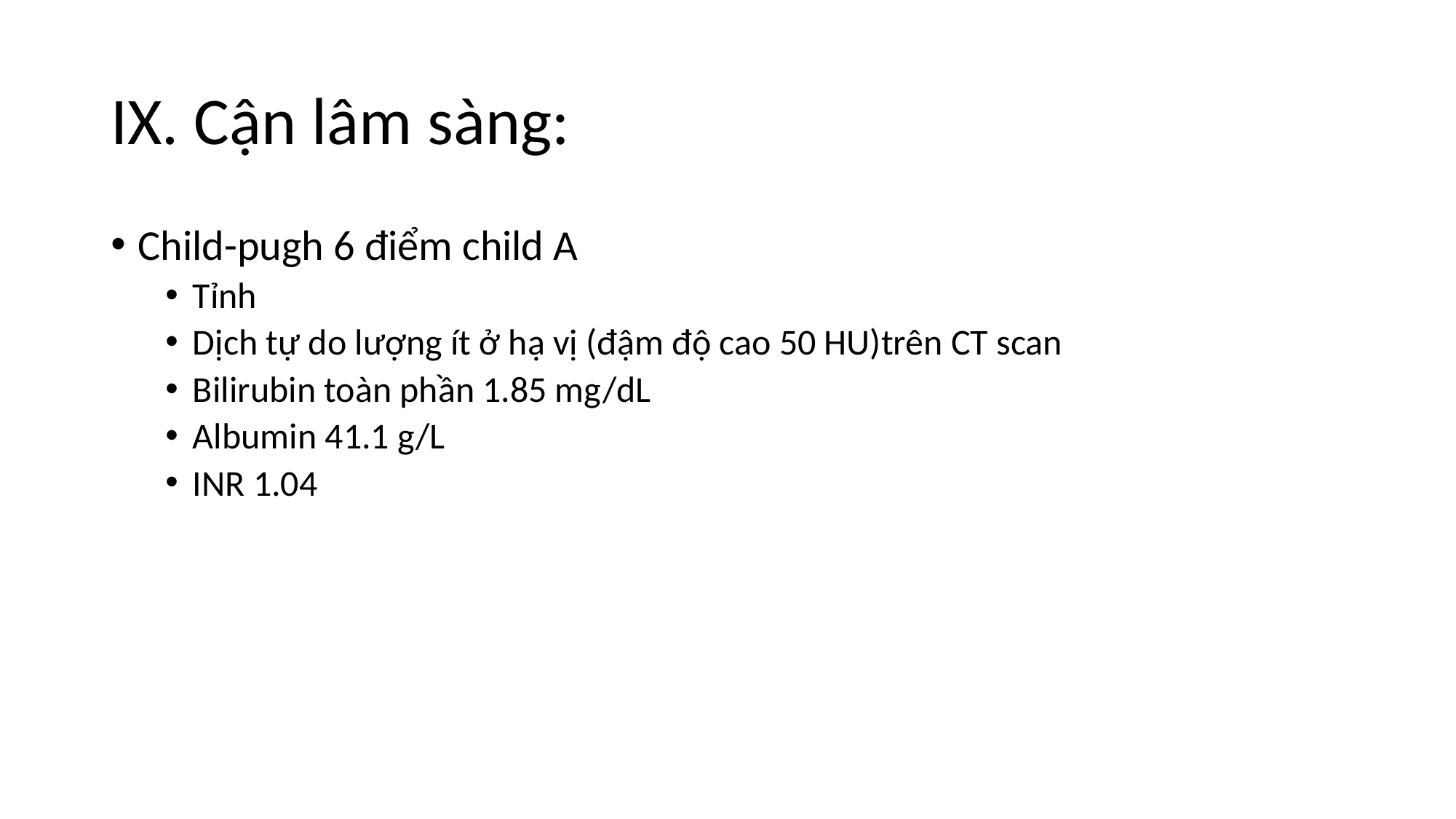

# IX. Cận lâm sàng:
Child-pugh 6 điểm child A
Tỉnh
Dịch tự do lượng ít ở hạ vị (đậm độ cao 50 HU)trên CT scan
Bilirubin toàn phần 1.85 mg/dL
Albumin 41.1 g/L
INR 1.04